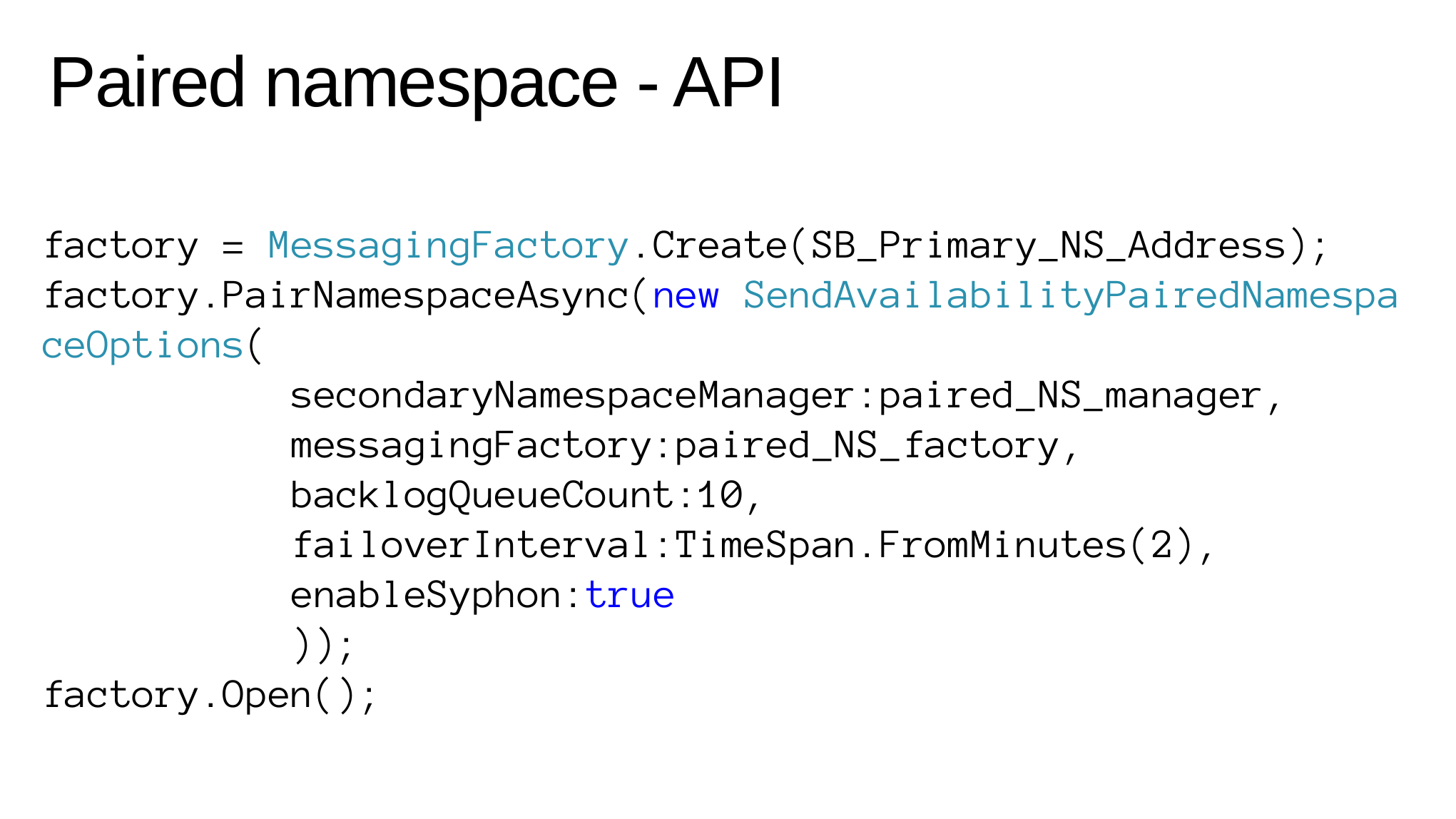

# Paired namespace - API
factory = MessagingFactory.Create(SB_Primary_NS_Address);
factory.PairNamespaceAsync(new SendAvailabilityPairedNamespaceOptions(
           secondaryNamespaceManager:paired_NS_manager,
           messagingFactory:paired_NS_factory,
           backlogQueueCount:10,
           failoverInterval:TimeSpan.FromMinutes(2),
           enableSyphon:true
           ));
factory.Open();